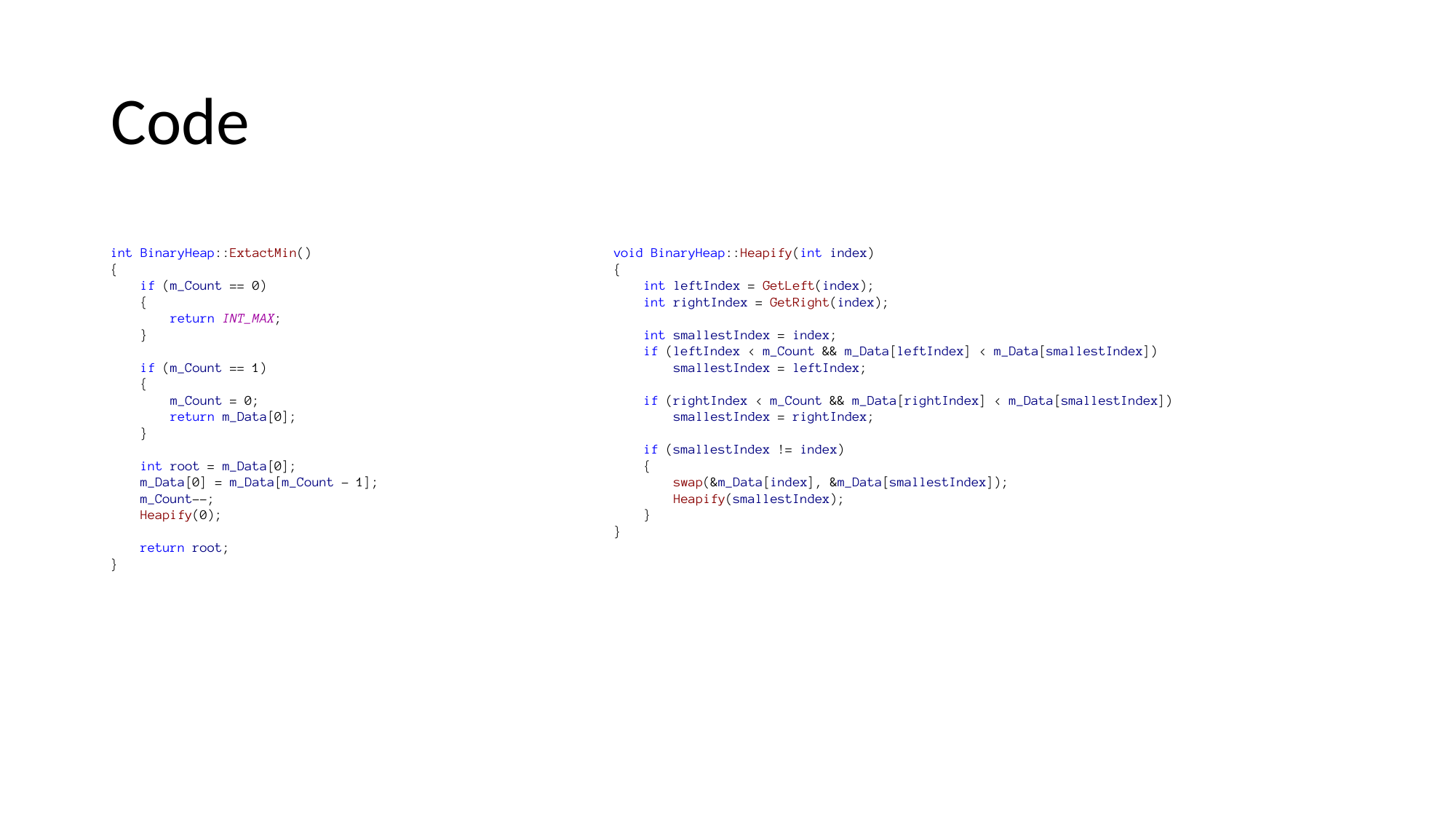

# Code
int BinaryHeap::ExtactMin()
{
    if (m_Count == 0)
    {
        return INT_MAX;
    }

    if (m_Count == 1)
    {
        m_Count = 0;
        return m_Data[0];
    }

    int root = m_Data[0];
    m_Data[0] = m_Data[m_Count - 1];
    m_Count--;
    Heapify(0);

    return root;
}
void BinaryHeap::Heapify(int index)
{
    int leftIndex = GetLeft(index);
    int rightIndex = GetRight(index);

    int smallestIndex = index;
    if (leftIndex < m_Count && m_Data[leftIndex] < m_Data[smallestIndex])
        smallestIndex = leftIndex;

    if (rightIndex < m_Count && m_Data[rightIndex] < m_Data[smallestIndex])
        smallestIndex = rightIndex;

    if (smallestIndex != index)
    {
        swap(&m_Data[index], &m_Data[smallestIndex]);
        Heapify(smallestIndex);
    }
}